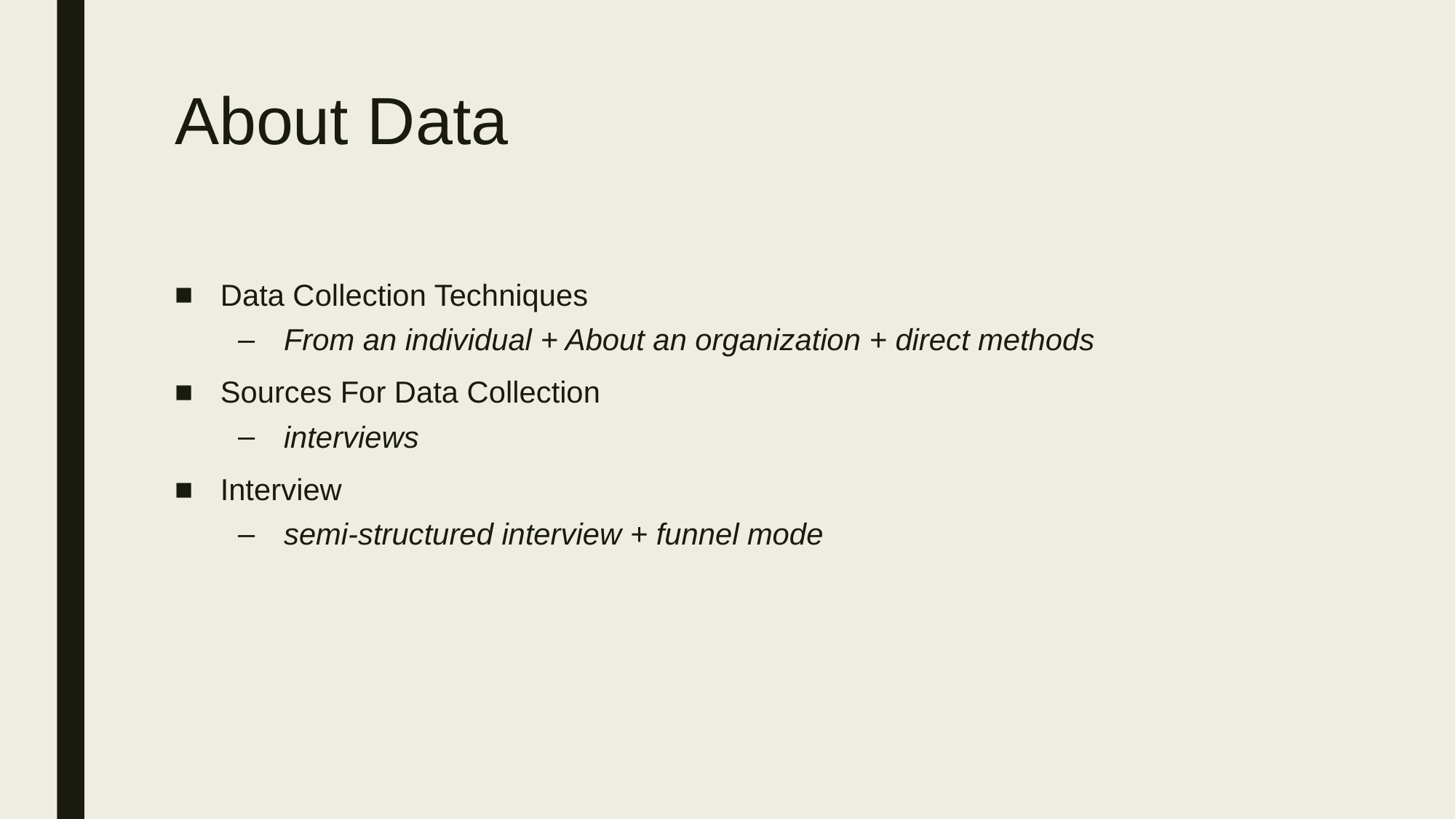

# About Data
Data Collection Techniques
From an individual + About an organization + direct methods
Sources For Data Collection
interviews
Interview
semi-structured interview + funnel mode